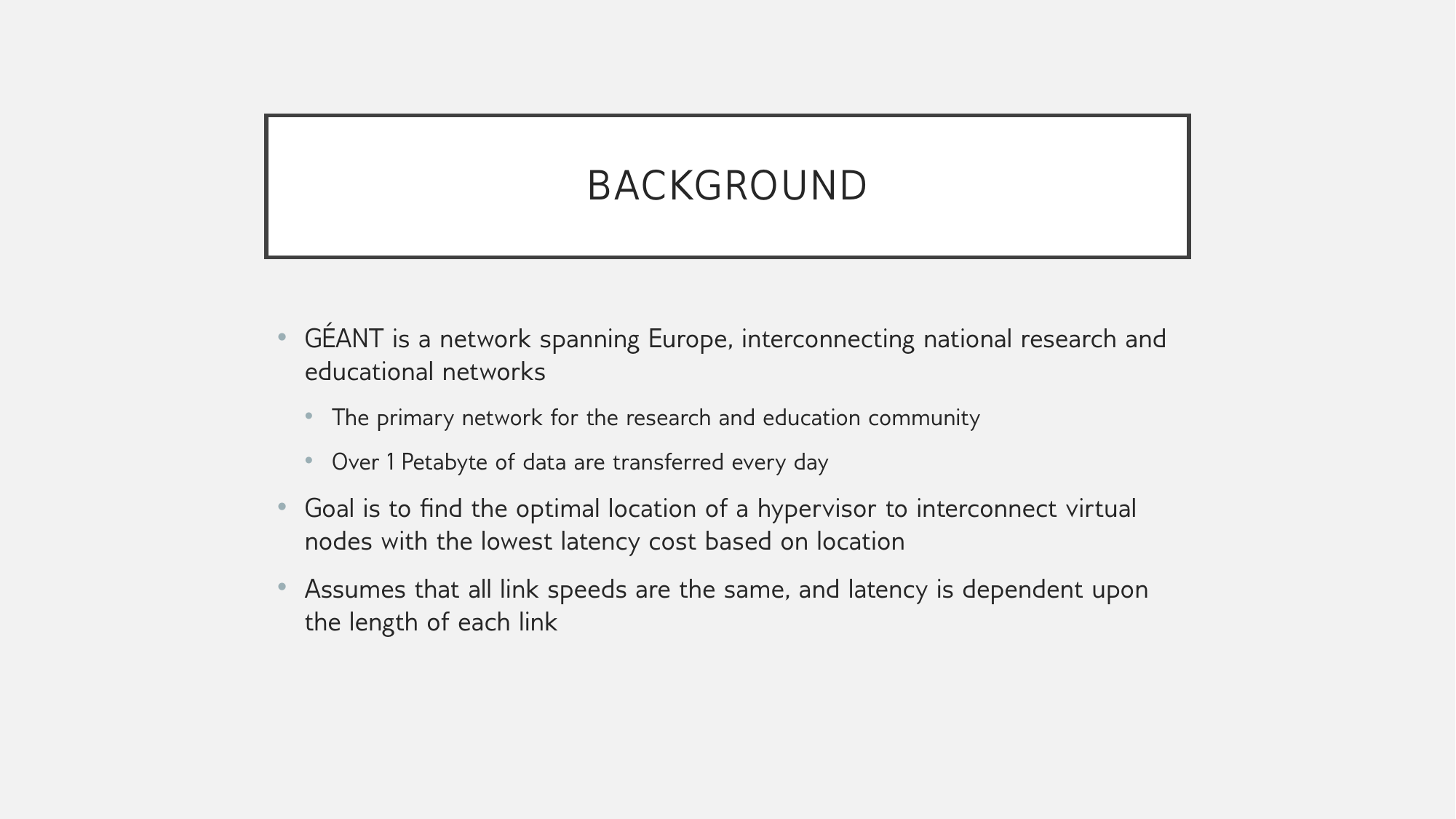

# Background
GÉANT is a network spanning Europe, interconnecting national research and educational networks
The primary network for the research and education community
Over 1 Petabyte of data are transferred every day
Goal is to find the optimal location of a hypervisor to interconnect virtual nodes with the lowest latency cost based on location
Assumes that all link speeds are the same, and latency is dependent upon the length of each link